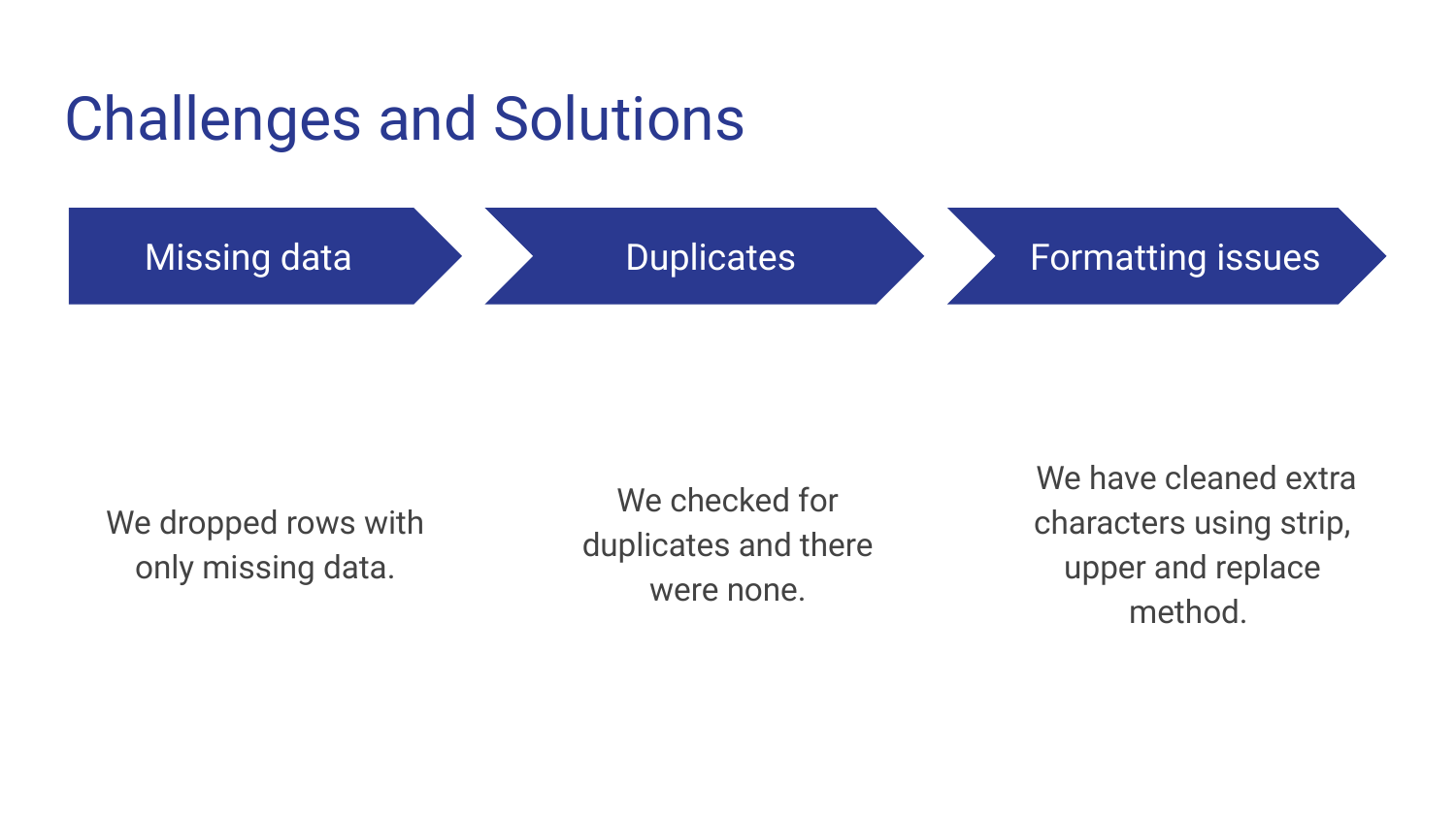

# Challenges and Solutions

Missing data
Duplicates
Formatting issues
We dropped rows with only missing data.
We checked for duplicates and there were none.
 We have cleaned extra characters using strip, upper and replace method.